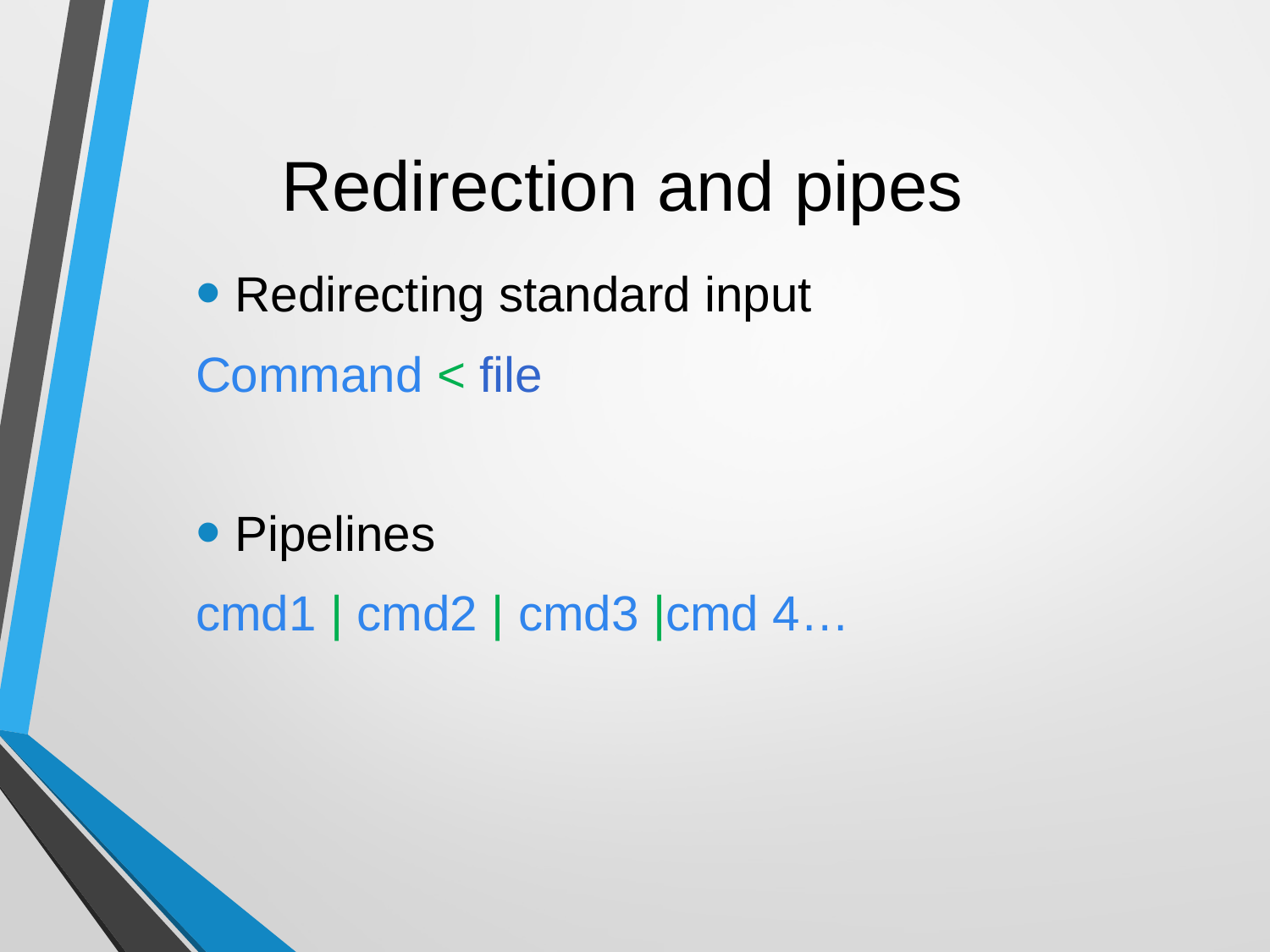

# Redirection and pipes
Redirecting standard input
Command < file

Pipelines
cmd1 | cmd2 | cmd3 |cmd 4…